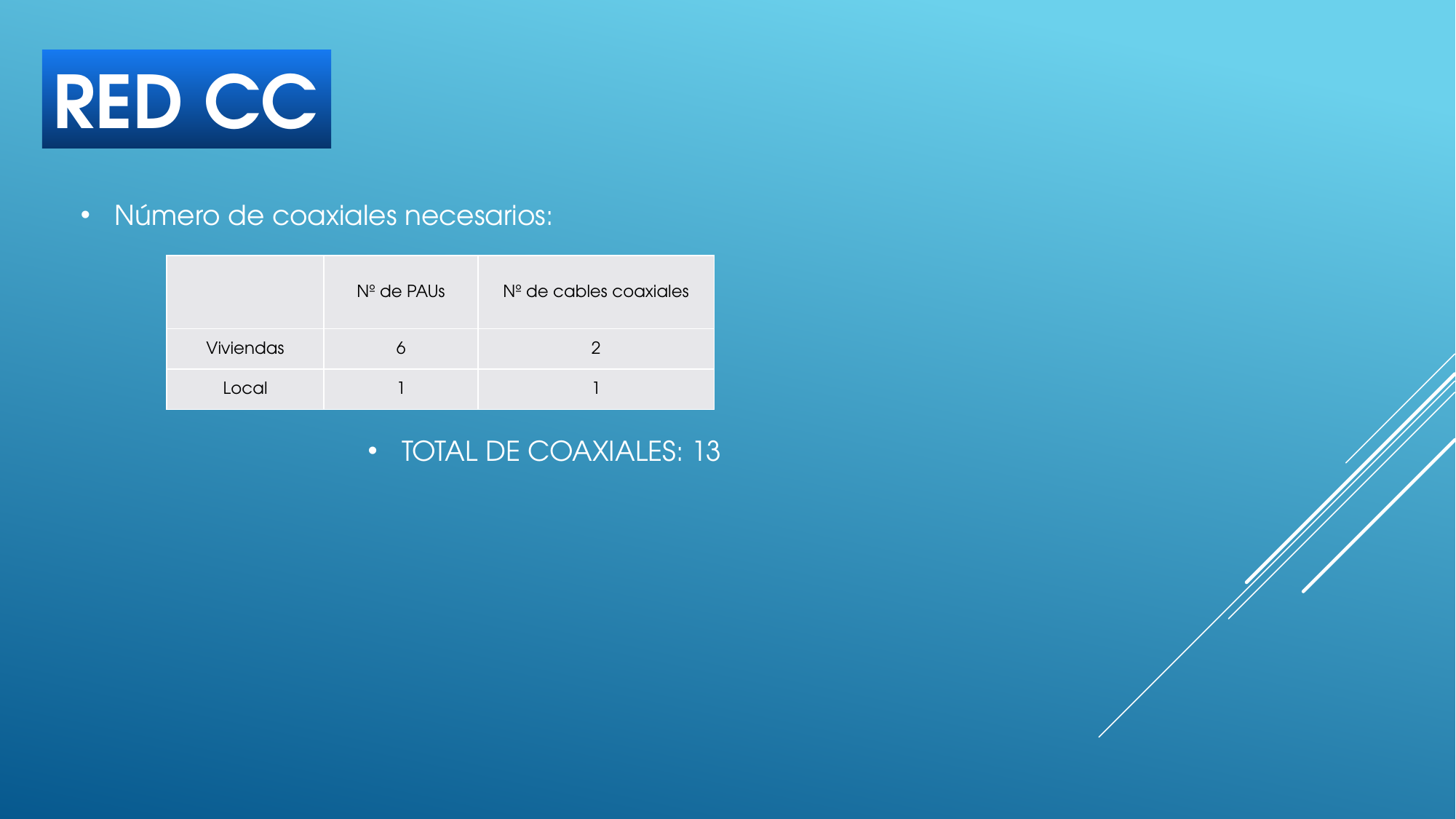

RED CC
Número de coaxiales necesarios:
|  | Nº de PAUs | Nº de cables coaxiales |
| --- | --- | --- |
| Viviendas | 6 | 2 |
| Local | 1 | 1 |
TOTAL DE COAXIALES: 13